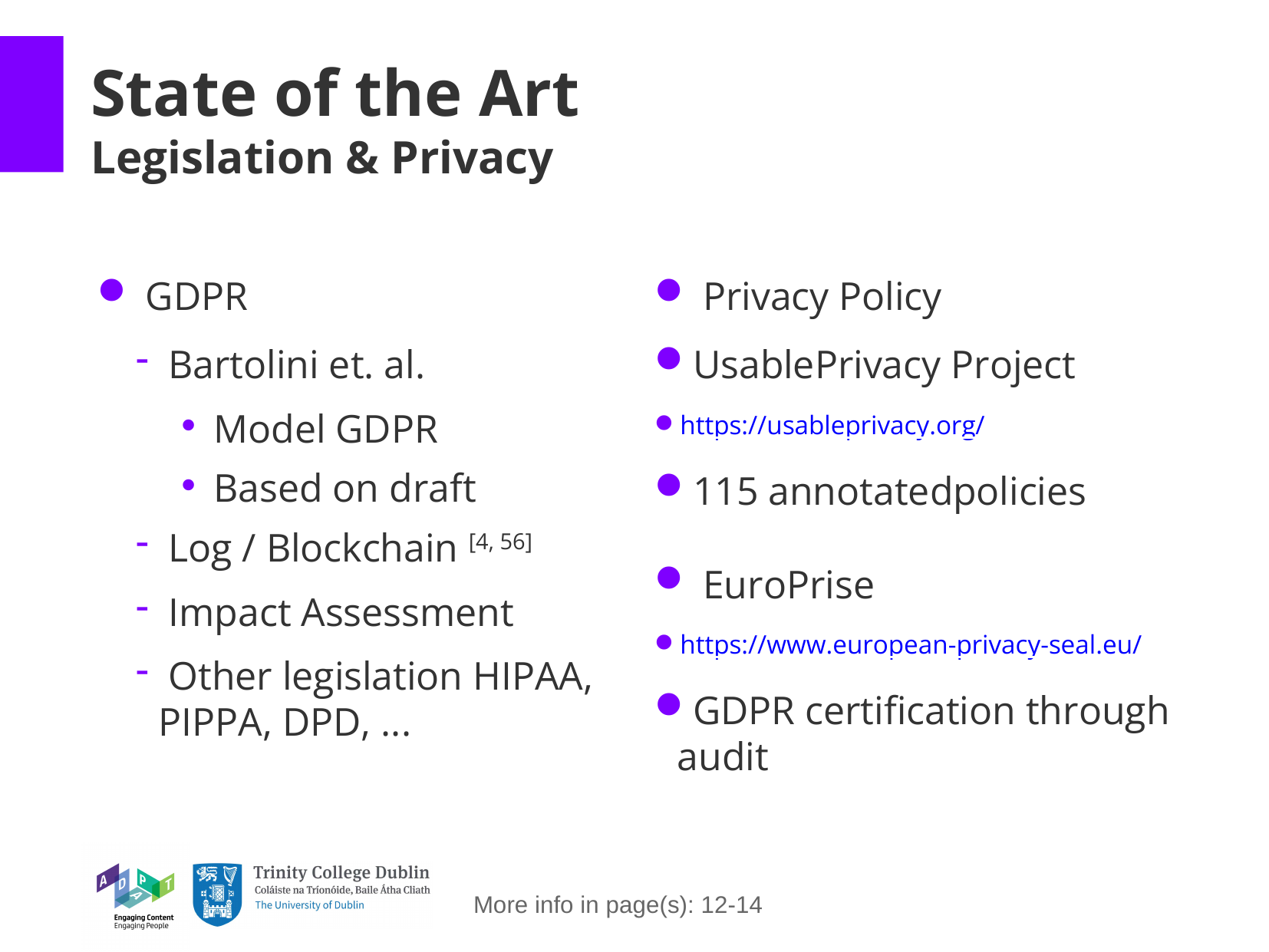

State of the Art
Legislation & Privacy
 GDPR
 Bartolini et. al.
 Model GDPR
 Based on draft
 Log / Blockchain [4, 56]
 Impact Assessment
 Other legislation HIPAA, PIPPA, DPD, ...
 Privacy Policy
UsablePrivacy Project
https://usableprivacy.org/
115 annotatedpolicies
 EuroPrise
https://www.european-privacy-seal.eu/
GDPR certification through audit
More info in page(s): 12-14